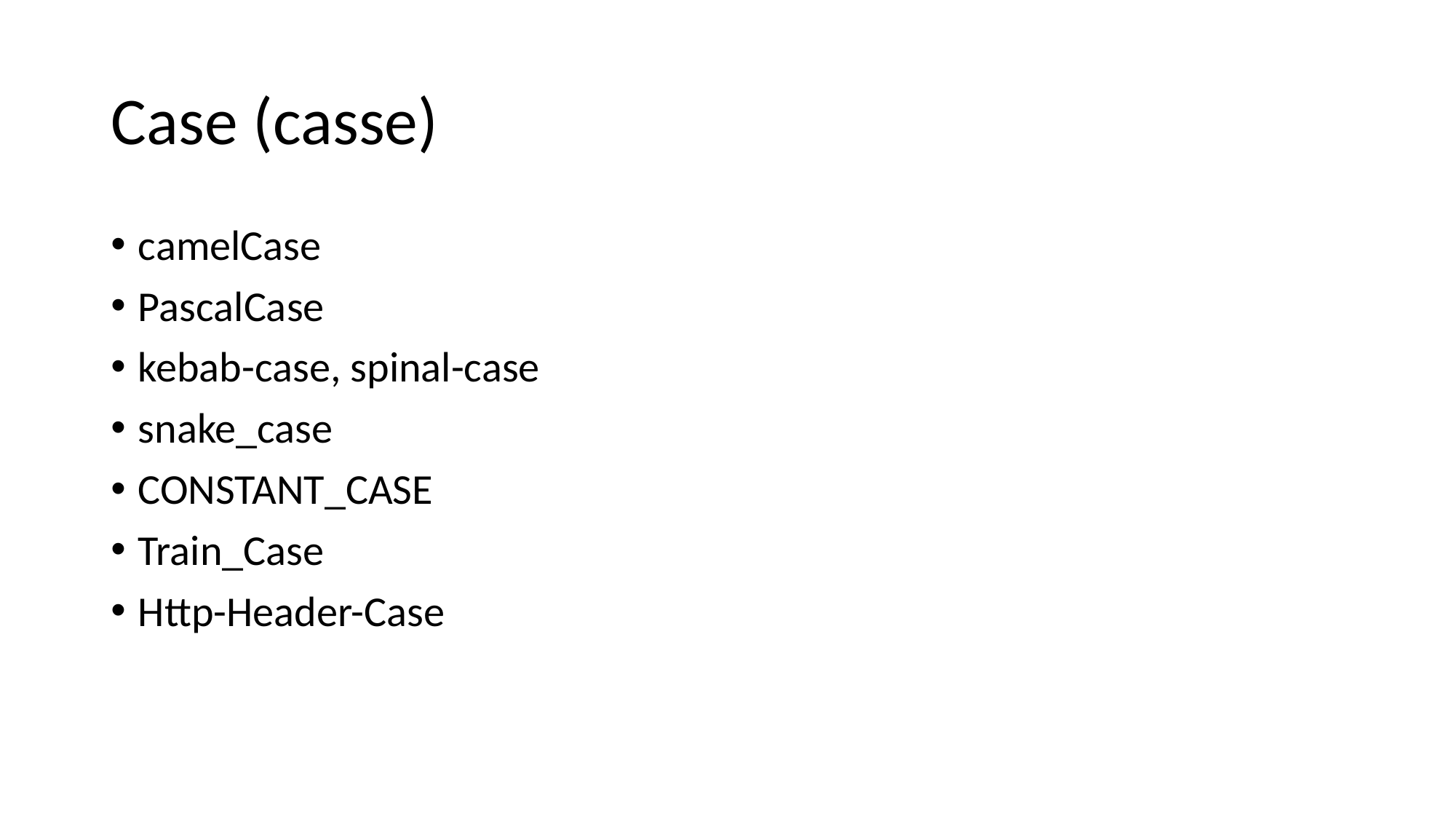

# Case (casse)
camelCase
PascalCase
kebab-case, spinal-case
snake_case
CONSTANT_CASE
Train_Case
Http-Header-Case